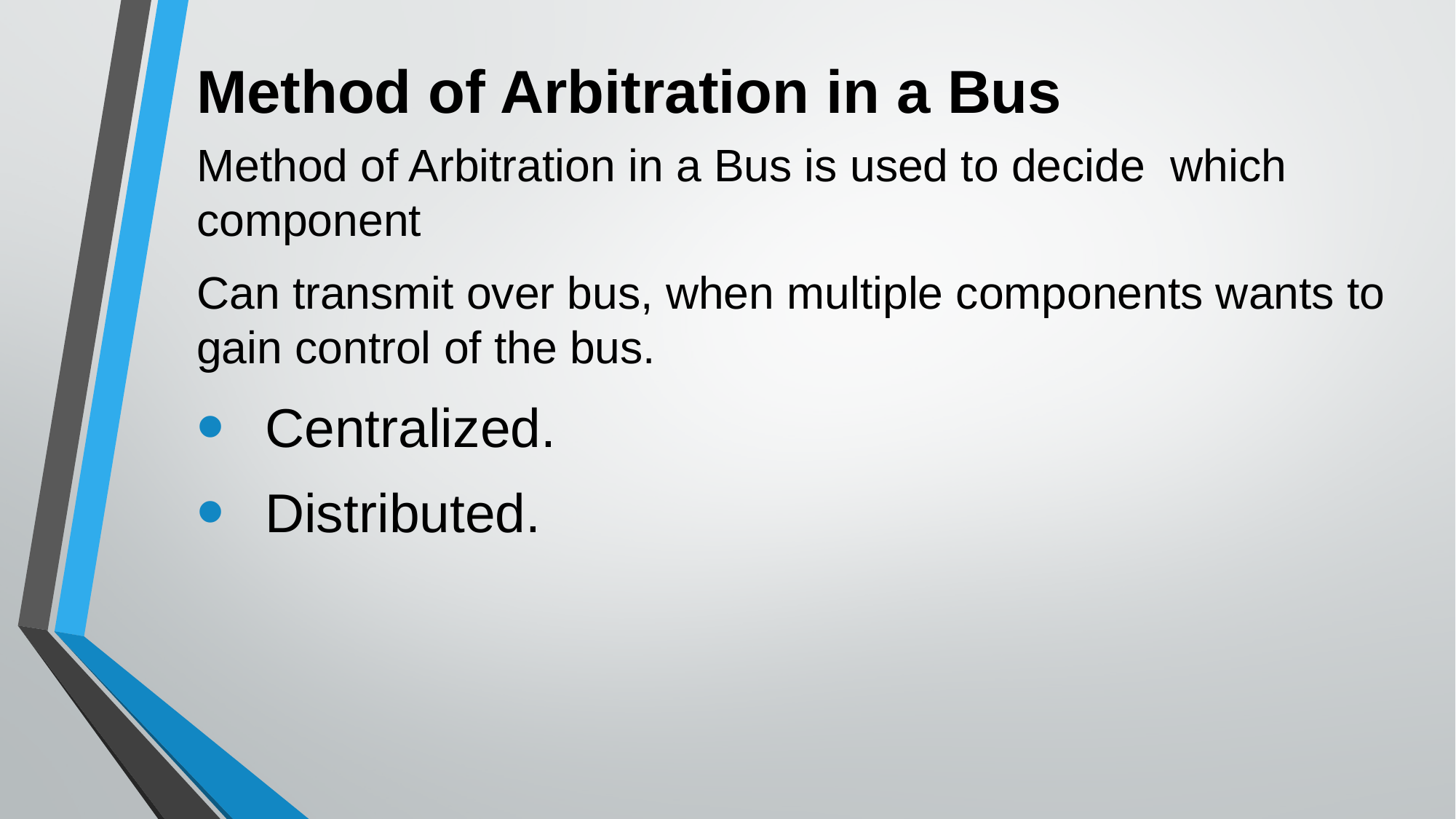

# Method of Arbitration in a Bus
Method of Arbitration in a Bus is used to decide  which component
Can transmit over bus, when multiple components wants to gain control of the bus.
Centralized.
Distributed.